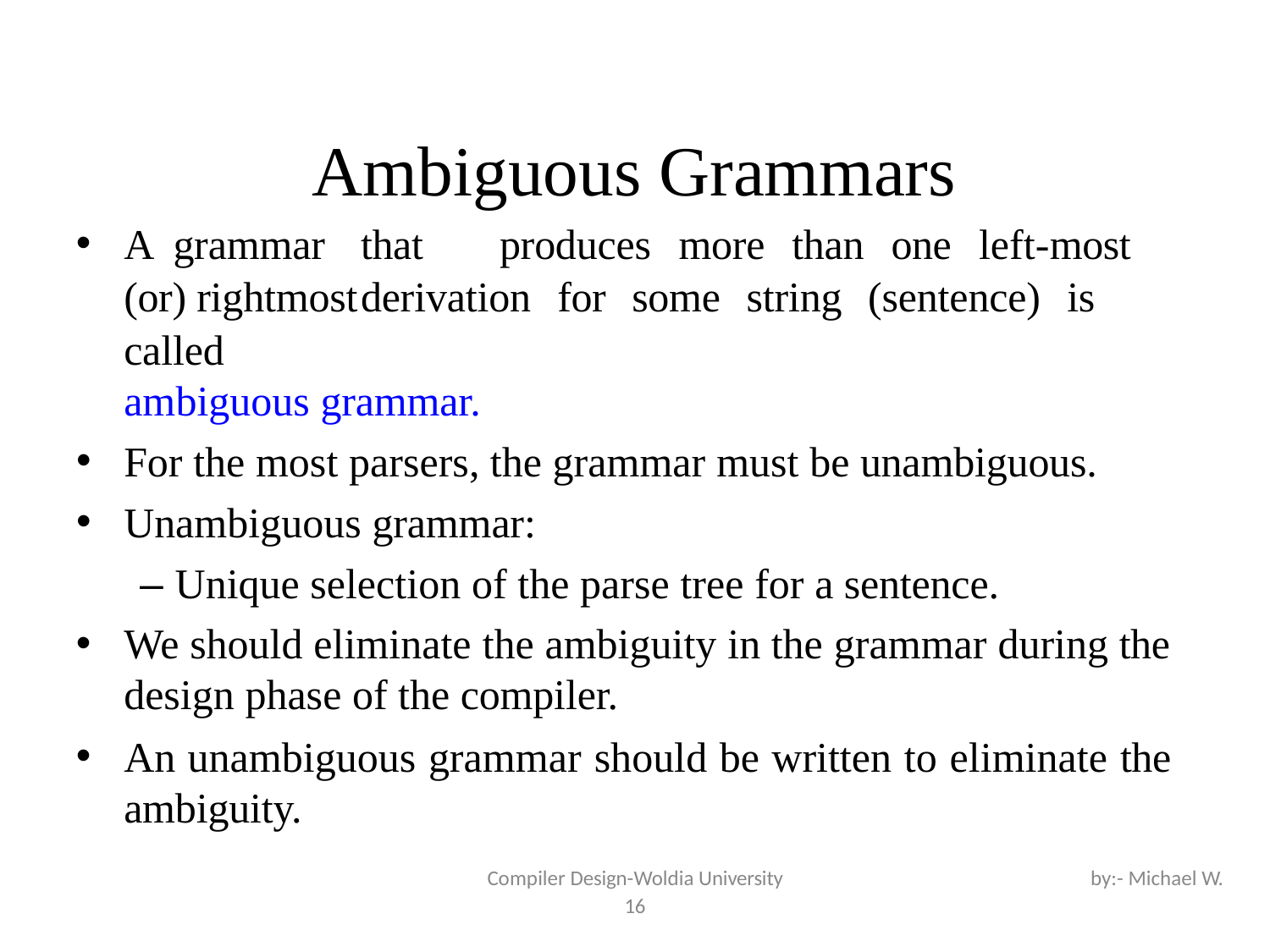

# Ambiguous Grammars
A	grammar	that	produces	more	than		one	left-most	(or) rightmost	derivation	for	some	string	(sentence)	is	called
ambiguous grammar.
For the most parsers, the grammar must be unambiguous.
Unambiguous grammar:
– Unique selection of the parse tree for a sentence.
We should eliminate the ambiguity in the grammar during the design phase of the compiler.
An unambiguous grammar should be written to eliminate the ambiguity.
Compiler Design-Woldia University
16
by:- Michael W.